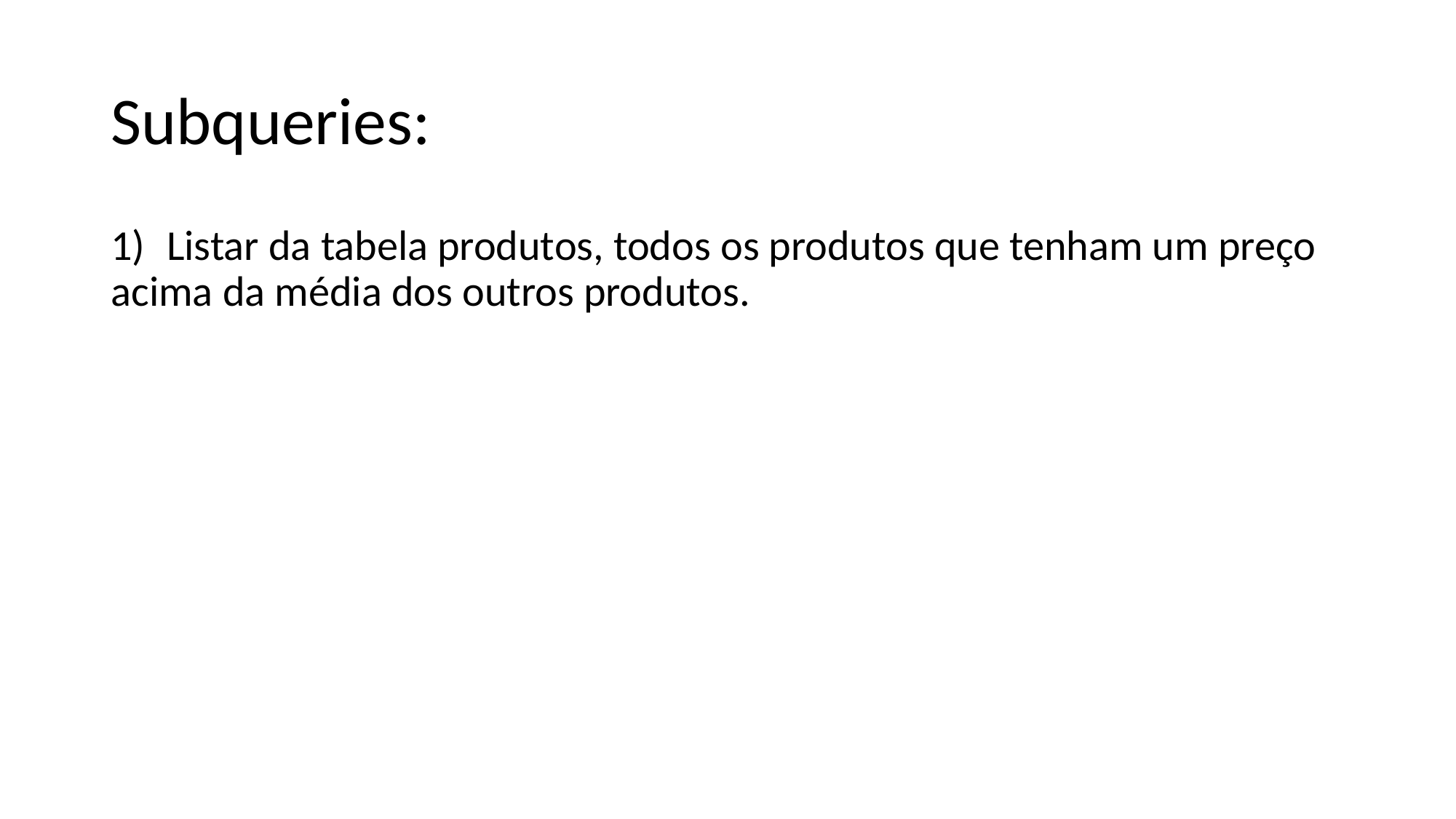

# Subqueries:
1)  Listar da tabela produtos, todos os produtos que tenham um preço acima da média dos outros produtos.